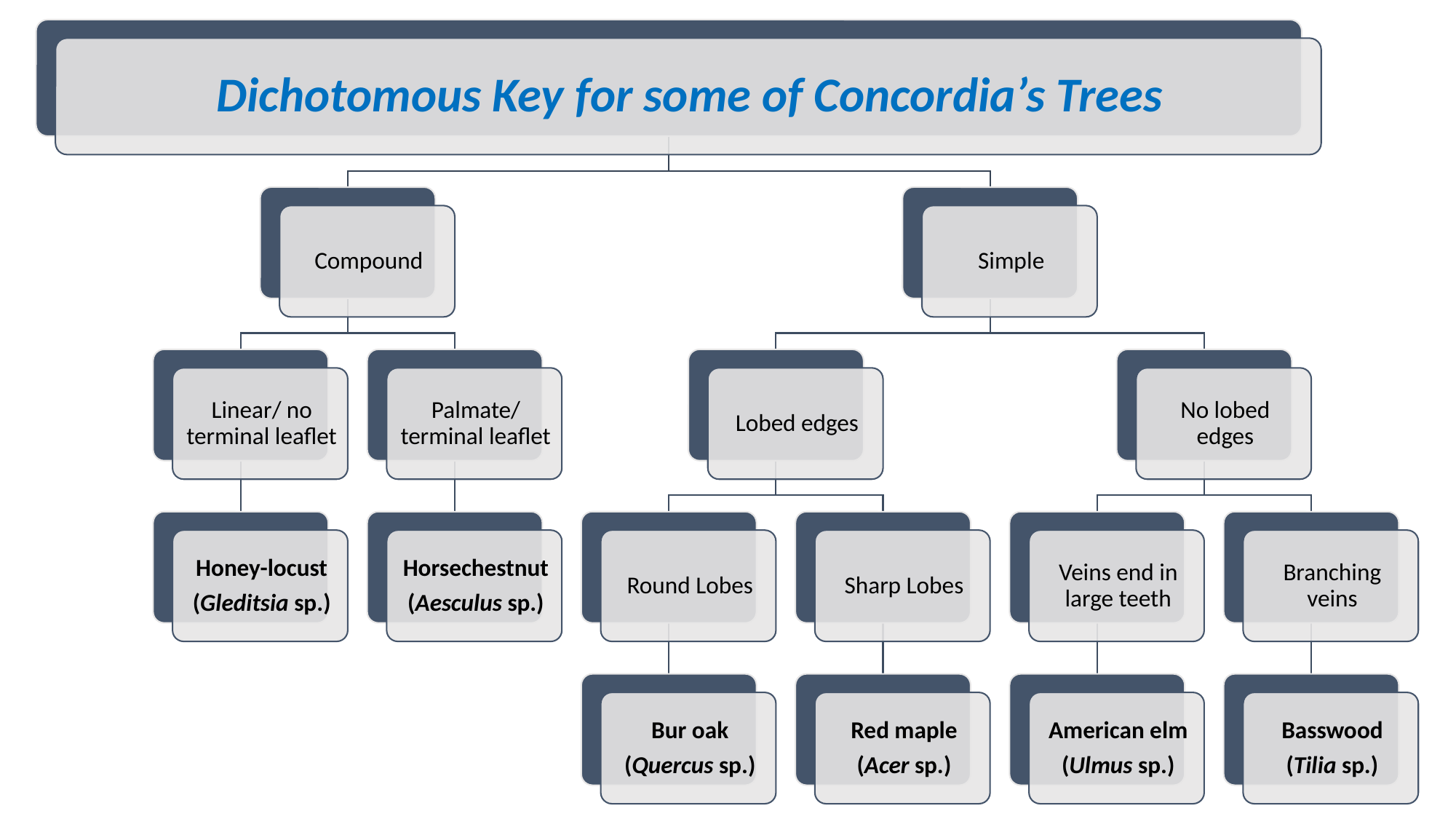

Dichotomous Key for some of Concordia’s Trees
Compound
Linear/ no terminal leaflet
Honey-locust
(Gleditsia sp.)
Palmate/ terminal leaflet
Horsechestnut
(Aesculus sp.)
Simple
Lobed edges
Round Lobes
Bur oak
(Quercus sp.)
Sharp Lobes
Red maple
(Acer sp.)
No lobed edges
Veins end in large teeth
American elm
(Ulmus sp.)
Branching veins
Basswood
(Tilia sp.)